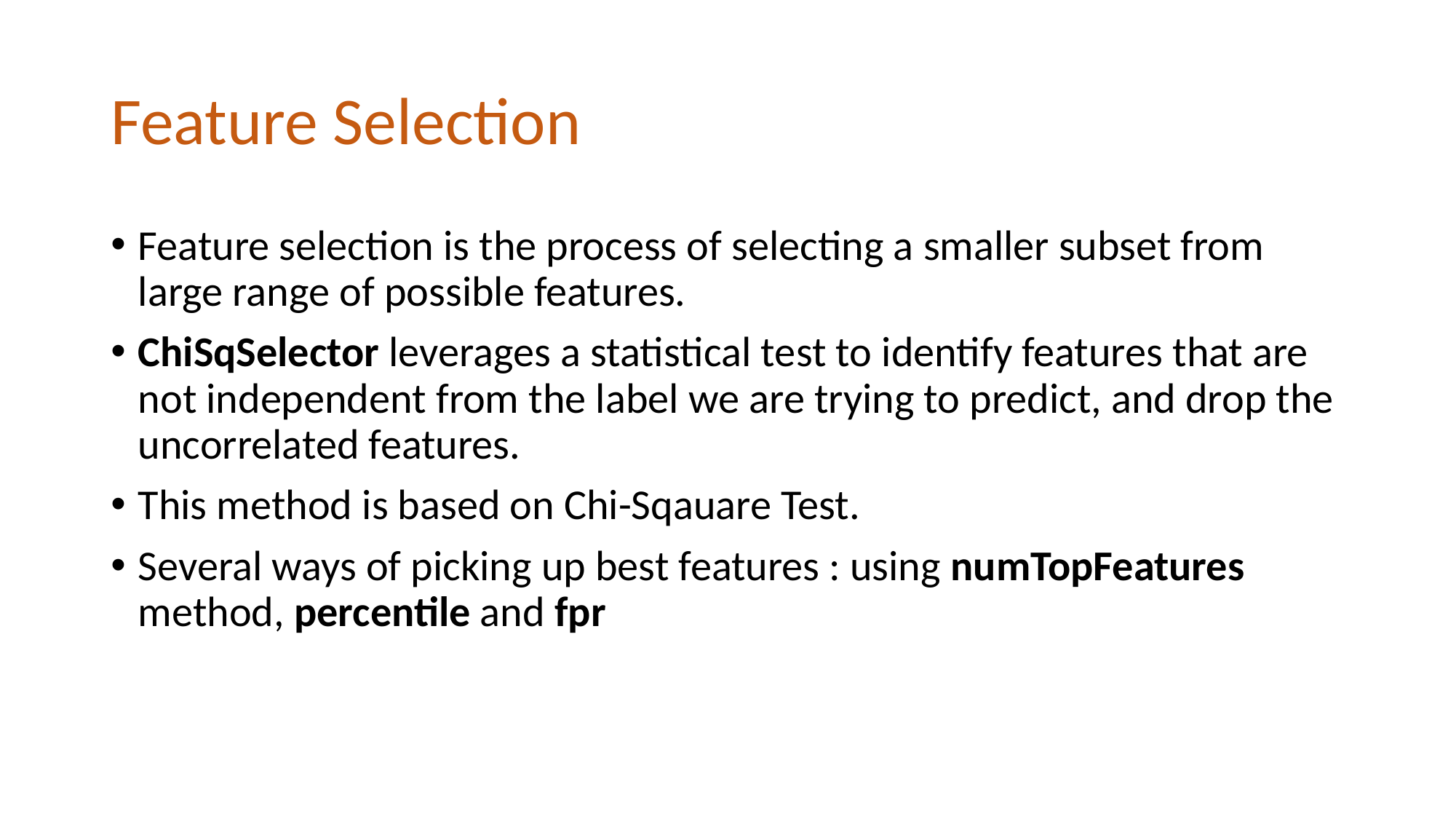

# Feature Selection
Feature selection is the process of selecting a smaller subset from large range of possible features.
ChiSqSelector leverages a statistical test to identify features that are not independent from the label we are trying to predict, and drop the uncorrelated features.
This method is based on Chi-Sqauare Test.
Several ways of picking up best features : using numTopFeatures method, percentile and fpr